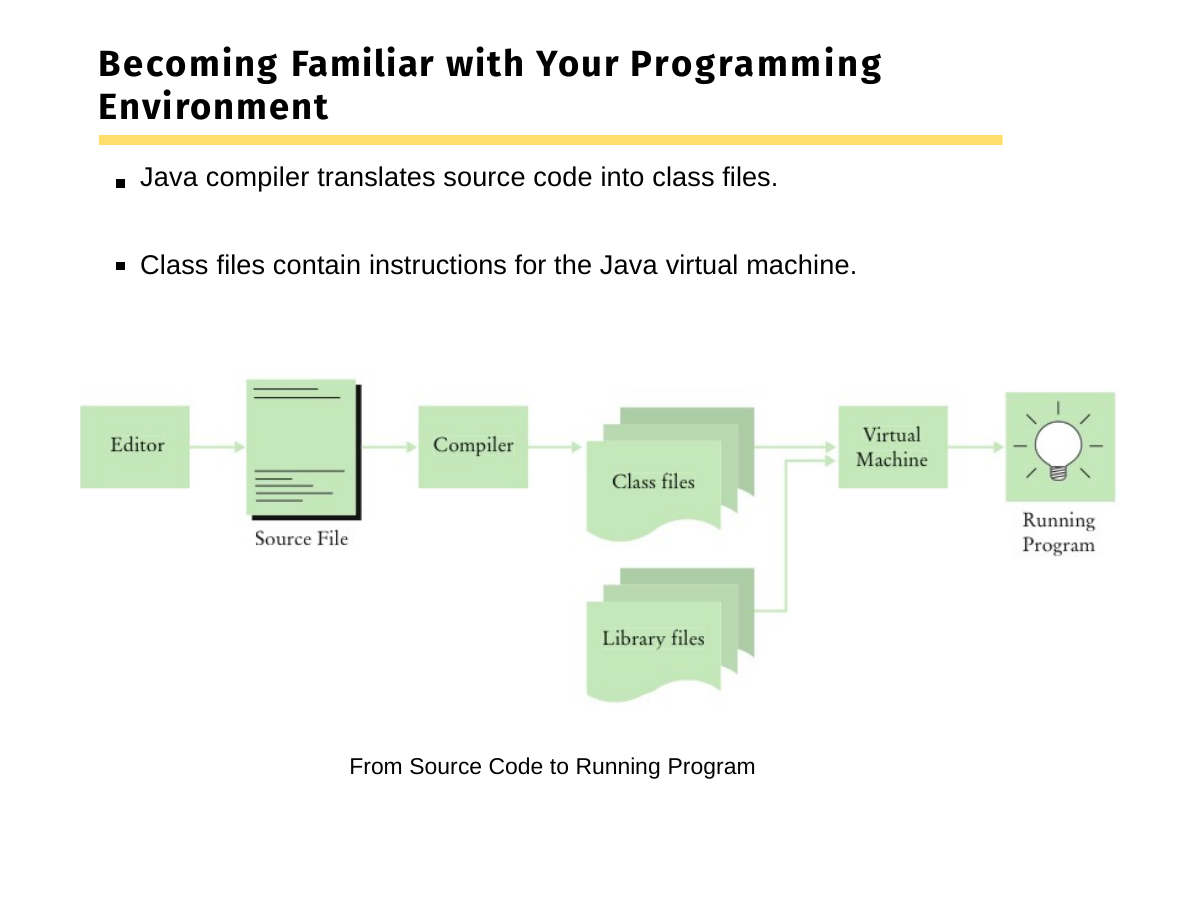

# Becoming Familiar with Your Programming  Environment

Java compiler translates source code into class files.

Class files contain instructions for the Java virtual machine.

From Source Code to Running Program